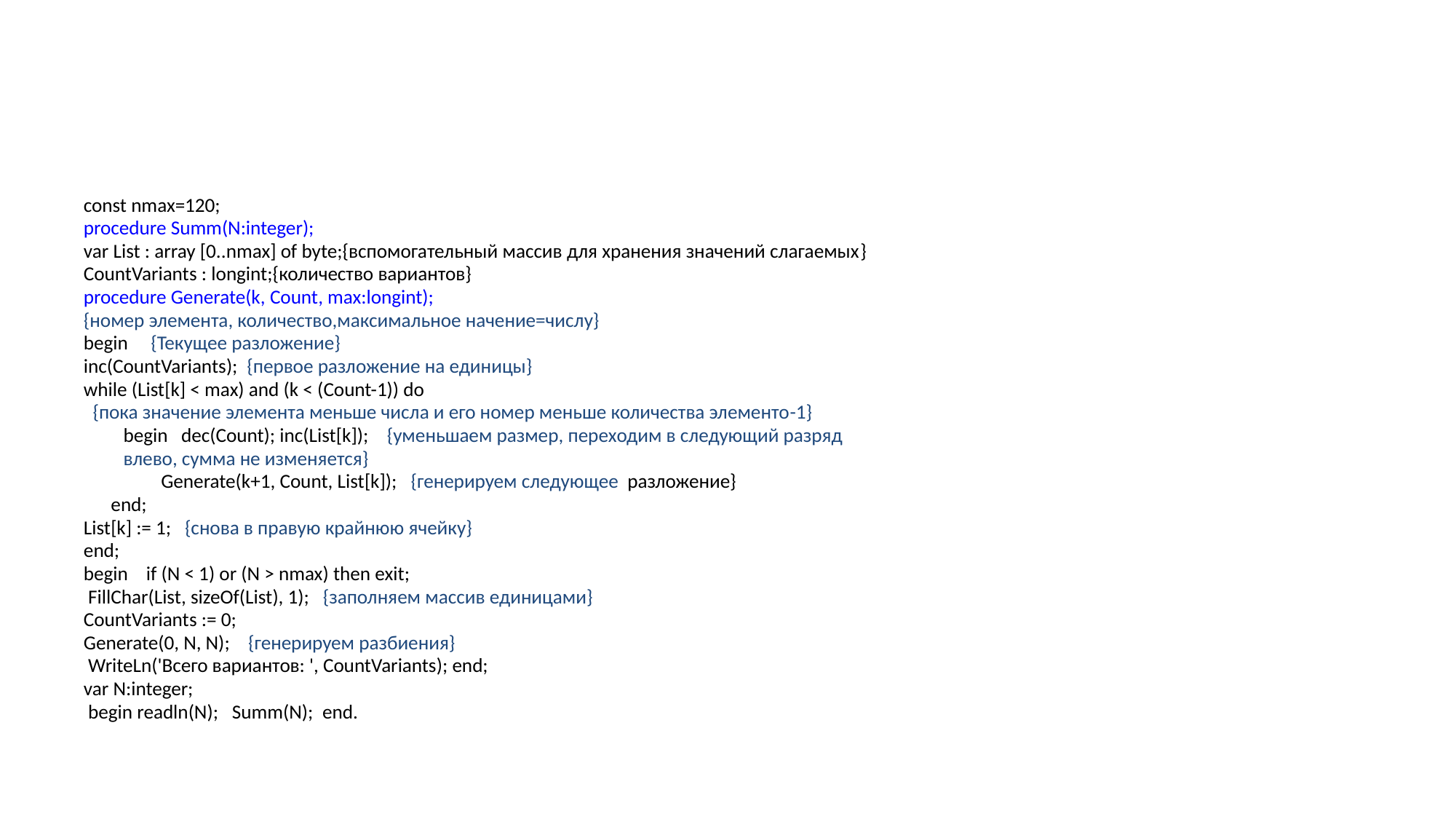

#
const nmax=120;
procedure Summ(N:integer);
var List : array [0..nmax] of byte;{вспомогательный массив для хранения значений слагаемых}
CountVariants : longint;{количество вариантов}
procedure Generate(k, Count, max:longint);
{номер элемента, количество,максимальное начение=числу}
begin     {Текущее разложение}
inc(CountVariants);  {первое разложение на единицы}
while (List[k] < max) and (k < (Count-1)) do
  {пока значение элемента меньше числа и его номер меньше количества элементо-1}
	 begin   dec(Count); inc(List[k]);    {уменьшаем размер, переходим в следующий разряд
					 влево, сумма не изменяется}
                 Generate(k+1, Count, List[k]);   {генерируем следующее  разложение}
      end;
List[k] := 1;   {снова в правую крайнюю ячейку}
end;
begin    if (N < 1) or (N > nmax) then exit;
 FillChar(List, sizeOf(List), 1);   {заполняем массив единицами}
CountVariants := 0;
Generate(0, N, N);    {генерируем разбиения}
 WriteLn('Всего вариантов: ', CountVariants); end;
var N:integer;
 begin readln(N);   Summ(N);  end.